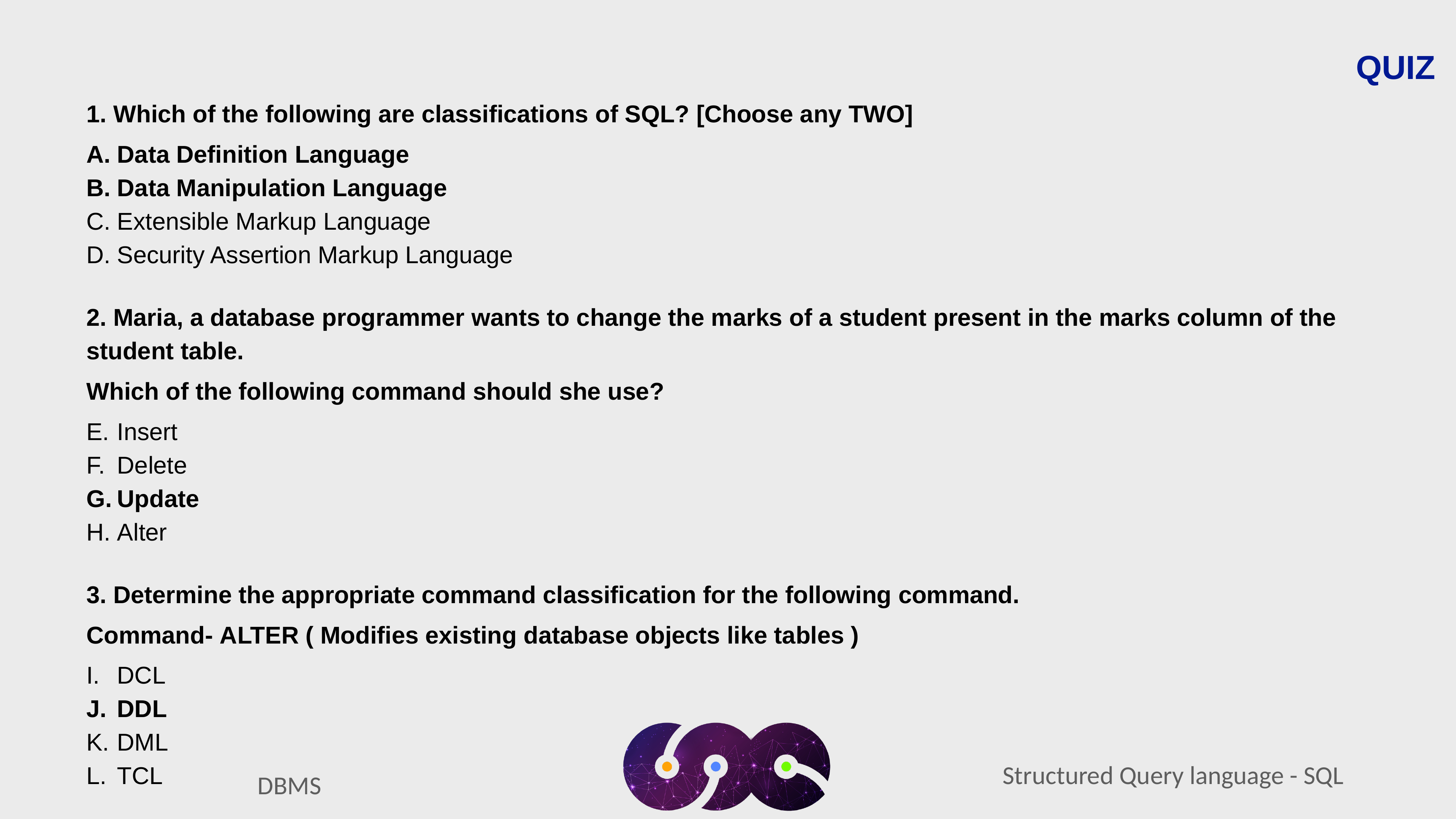

QUIZ

1. Which of the following are classifications of SQL? [Choose any TWO]
Data Definition Language
Data Manipulation Language
Extensible Markup Language
Security Assertion Markup Language

2. Maria, a database programmer wants to change the marks of a student present in the marks column of the student table.
Which of the following command should she use?
Insert
Delete
Update
Alter

3. Determine the appropriate command classification for the following command.
Command- ALTER ( Modifies existing database objects like tables )
DCL
DDL
DML
TCL

Structured Query language - SQL